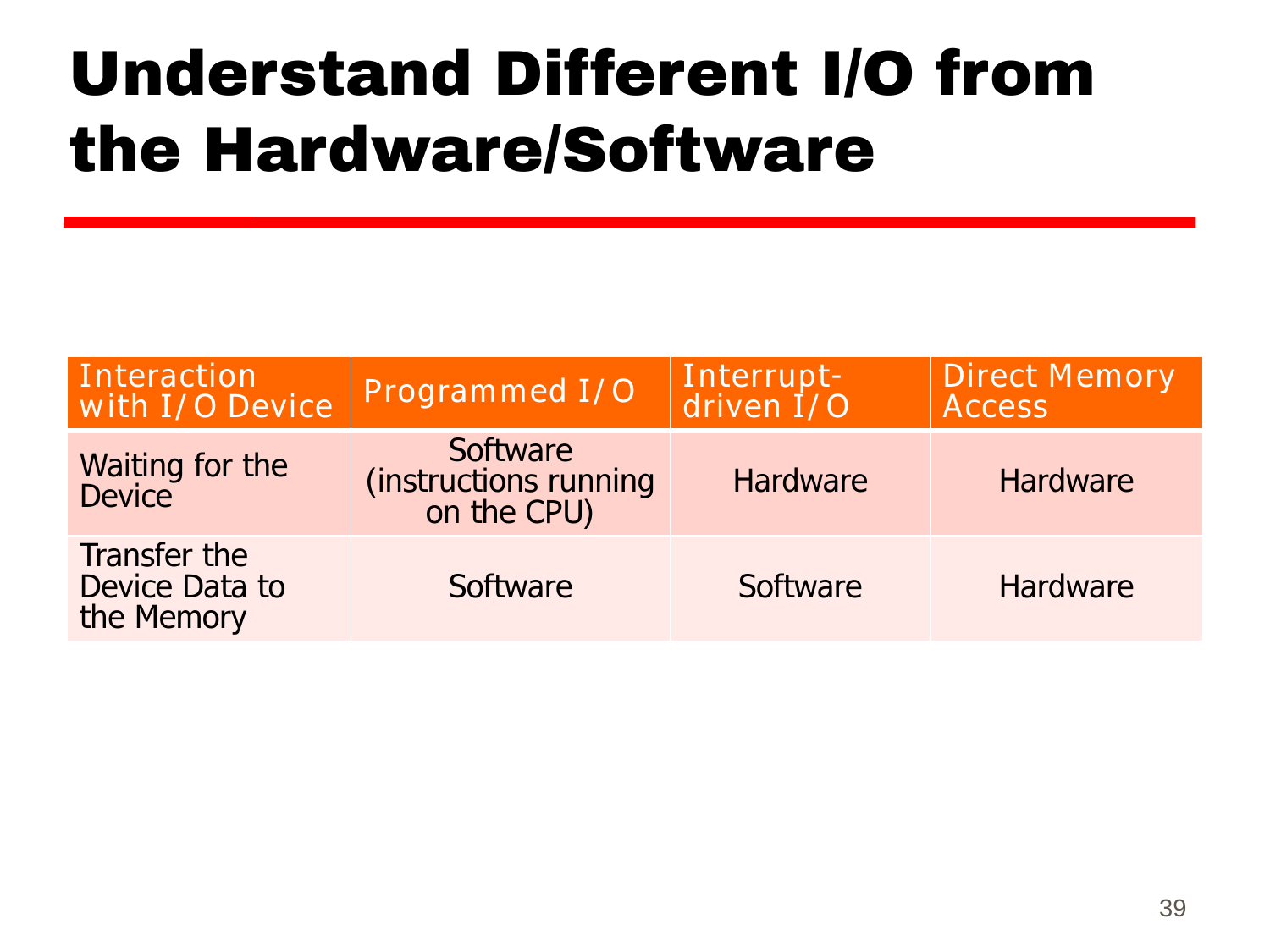

# Understand Different I/O from the Hardware/Software
| Interaction with I/O Device | Programmed I/O | Interrupt-driven I/O | Direct Memory Access |
| --- | --- | --- | --- |
| Waiting for the Device | Software (instructions running on the CPU) | Hardware | Hardware |
| Transfer the Device Data to the Memory | Software | Software | Hardware |
39